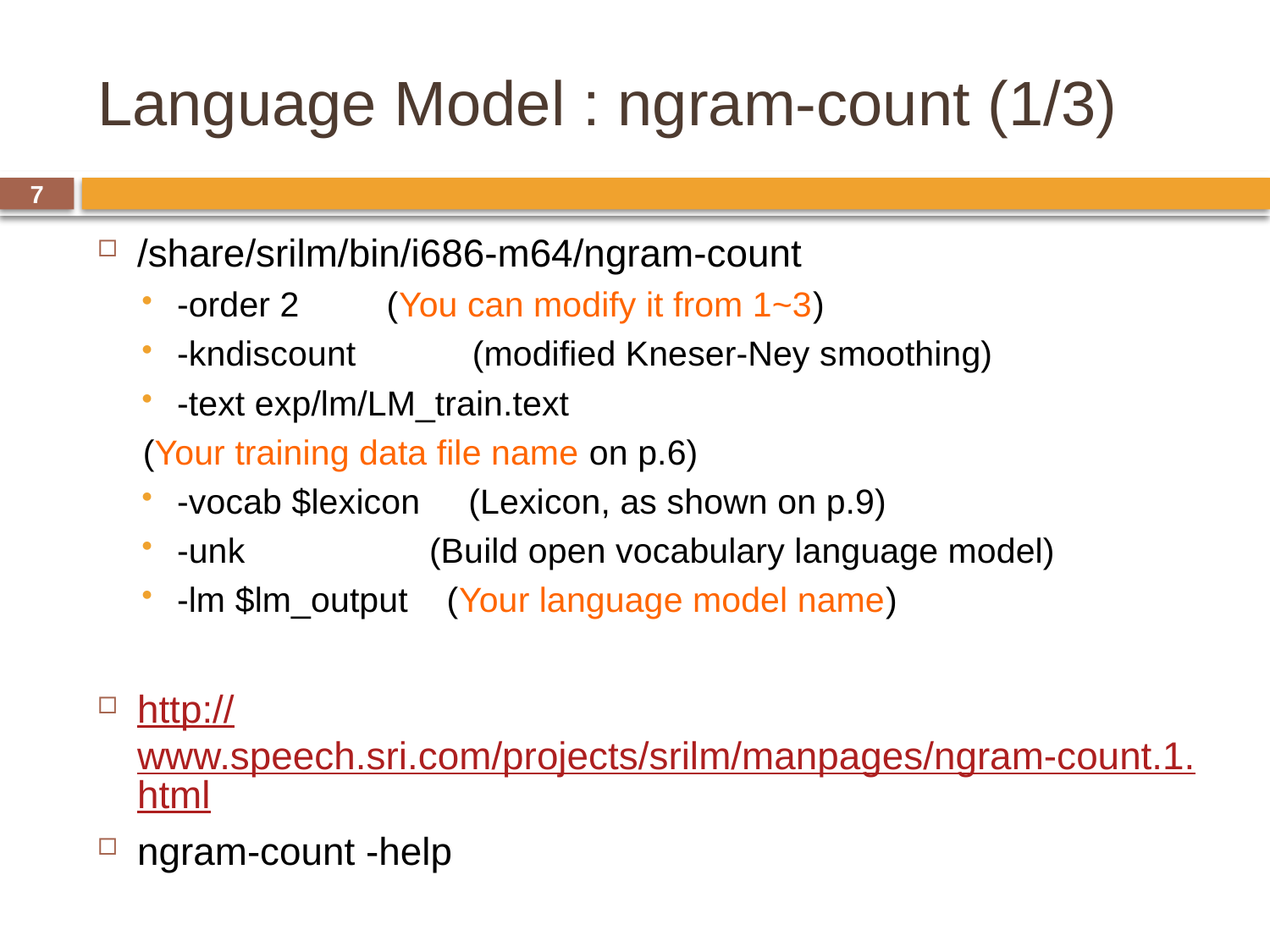

# Language Model : ngram-count (1/3)
7
/share/srilm/bin/i686-m64/ngram-count
-order 2         (You can modify it from 1~3)
-kndiscount            (modified Kneser-Ney smoothing)
-text exp/lm/LM_train.text
			(Your training data file name on p.6)
-vocab $lexicon     (Lexicon, as shown on p.9)
-unk                   (Build open vocabulary language model)
-lm $lm_output    (Your language model name)

http://www.speech.sri.com/projects/srilm/manpages/ngram-count.1.html
ngram-count -help